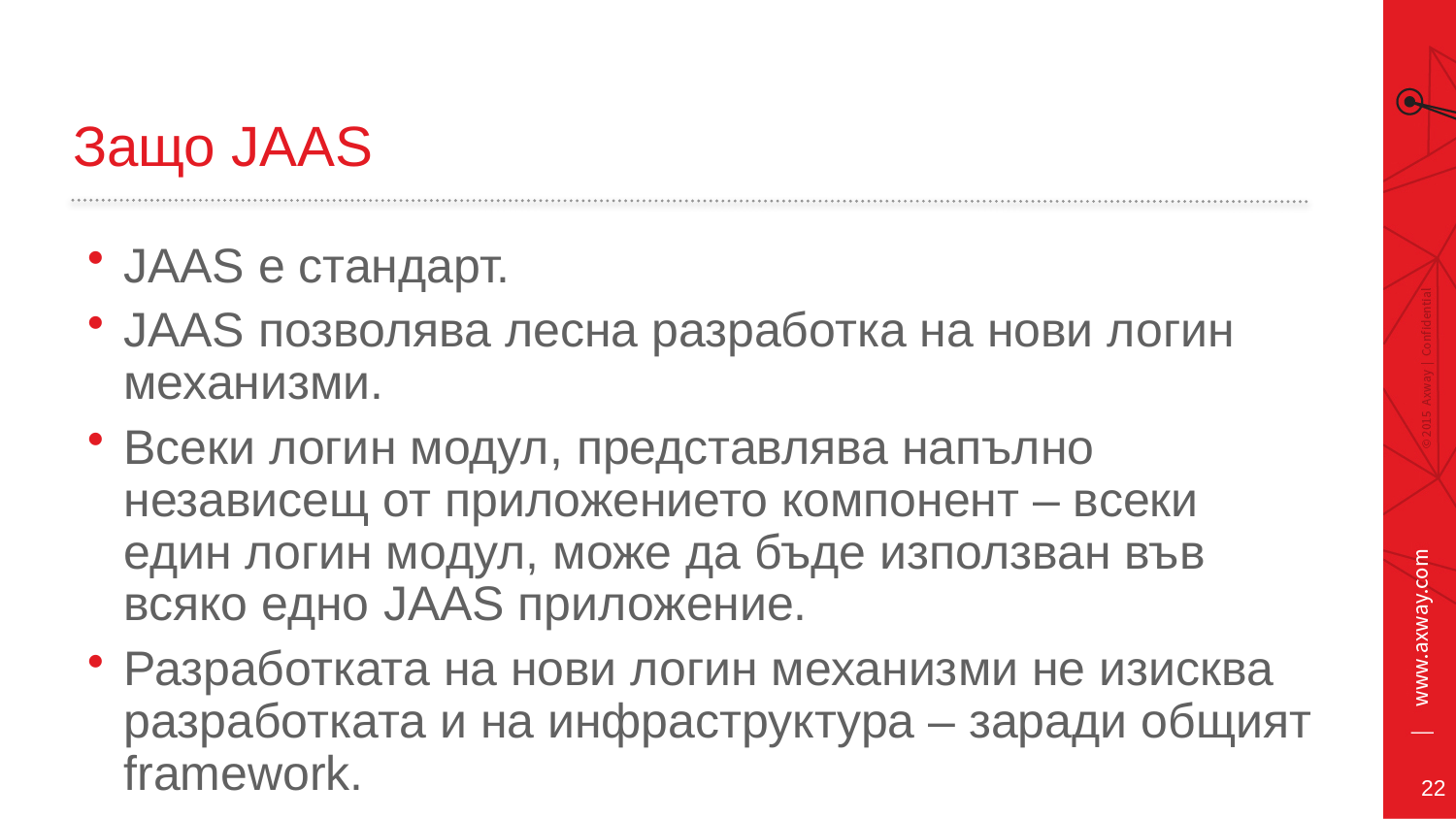

# Защо JAAS
JAAS е стандарт.
JAAS позволява лесна разработка на нови логин механизми.
Всеки логин модул, представлява напълно независещ от приложението компонент – всеки един логин модул, може да бъде използван във всяко едно JAAS приложение.
Разработката на нови логин механизми не изисква разработката и на инфраструктура – заради общият framework.
22